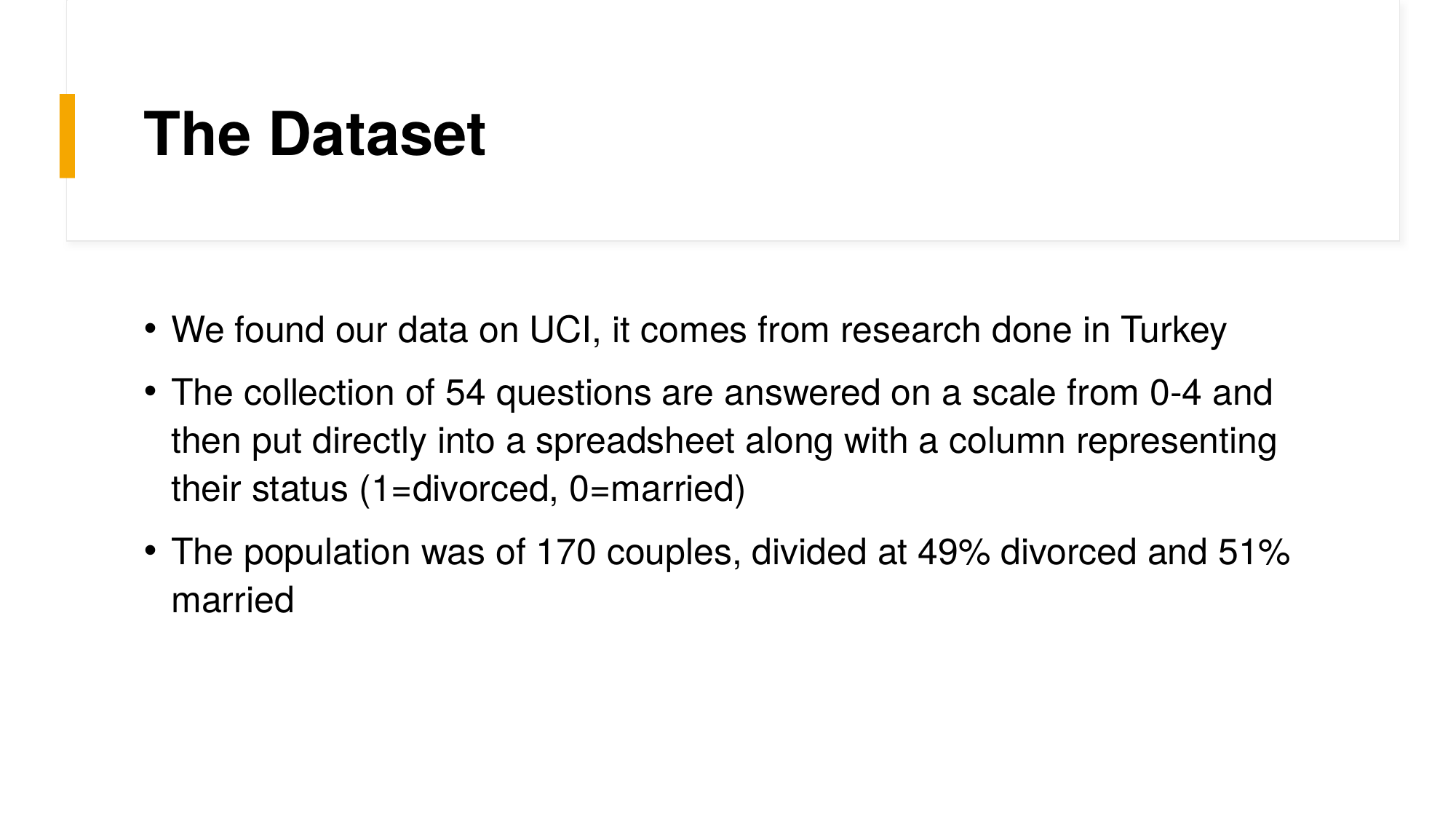

# The Dataset
We found our data on UCI, it comes from research done in Turkey
The collection of 54 questions are answered on a scale from 0-4 and then put directly into a spreadsheet along with a column representing their status (1=divorced, 0=married)
The population was of 170 couples, divided at 49% divorced and 51% married